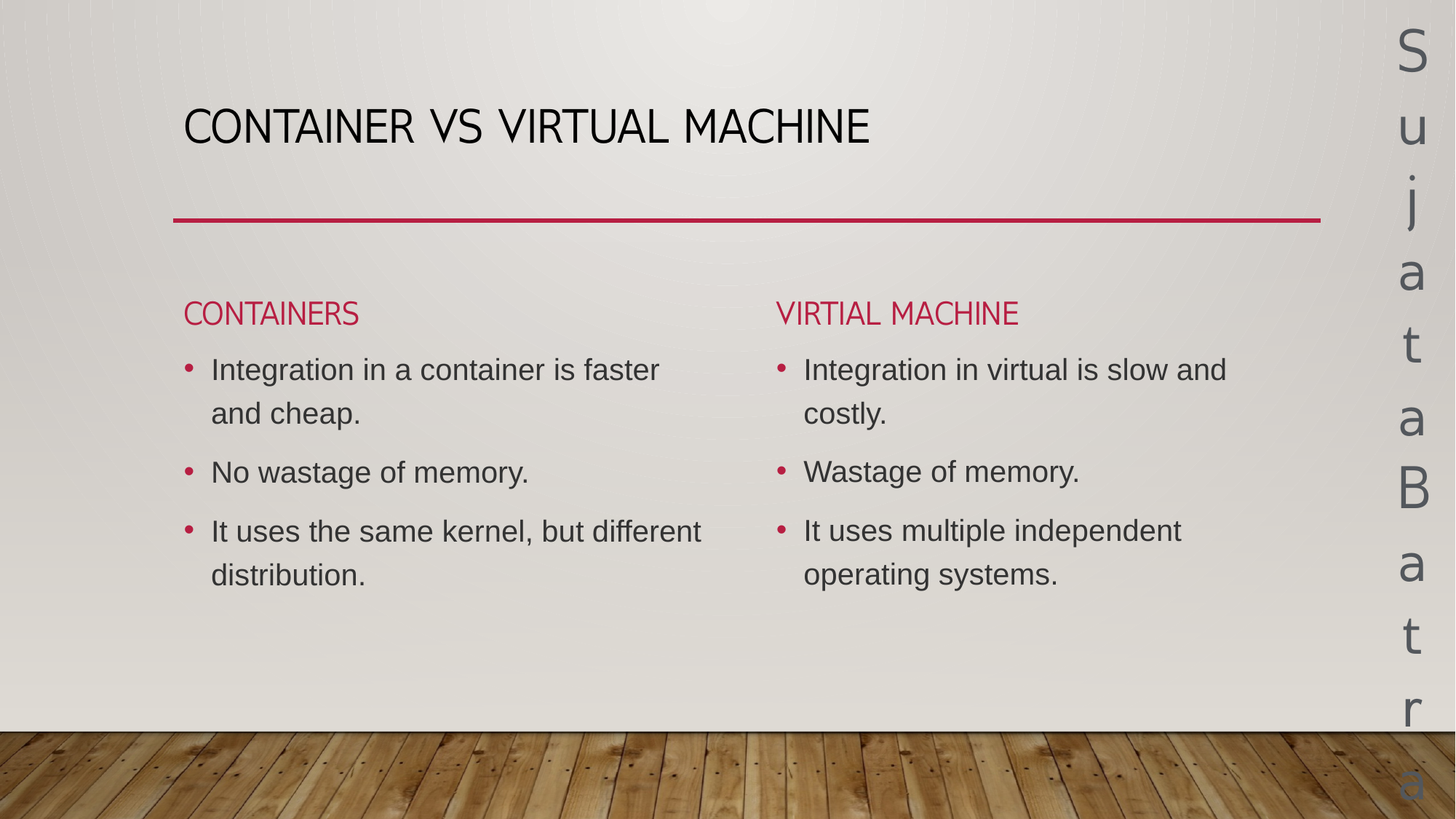

# Container Vs Virtual Machine
Containers
Virtial Machine
Integration in virtual is slow and costly.
Wastage of memory.
It uses multiple independent operating systems.

Integration in a container is faster and cheap.
No wastage of memory.
It uses the same kernel, but different distribution.